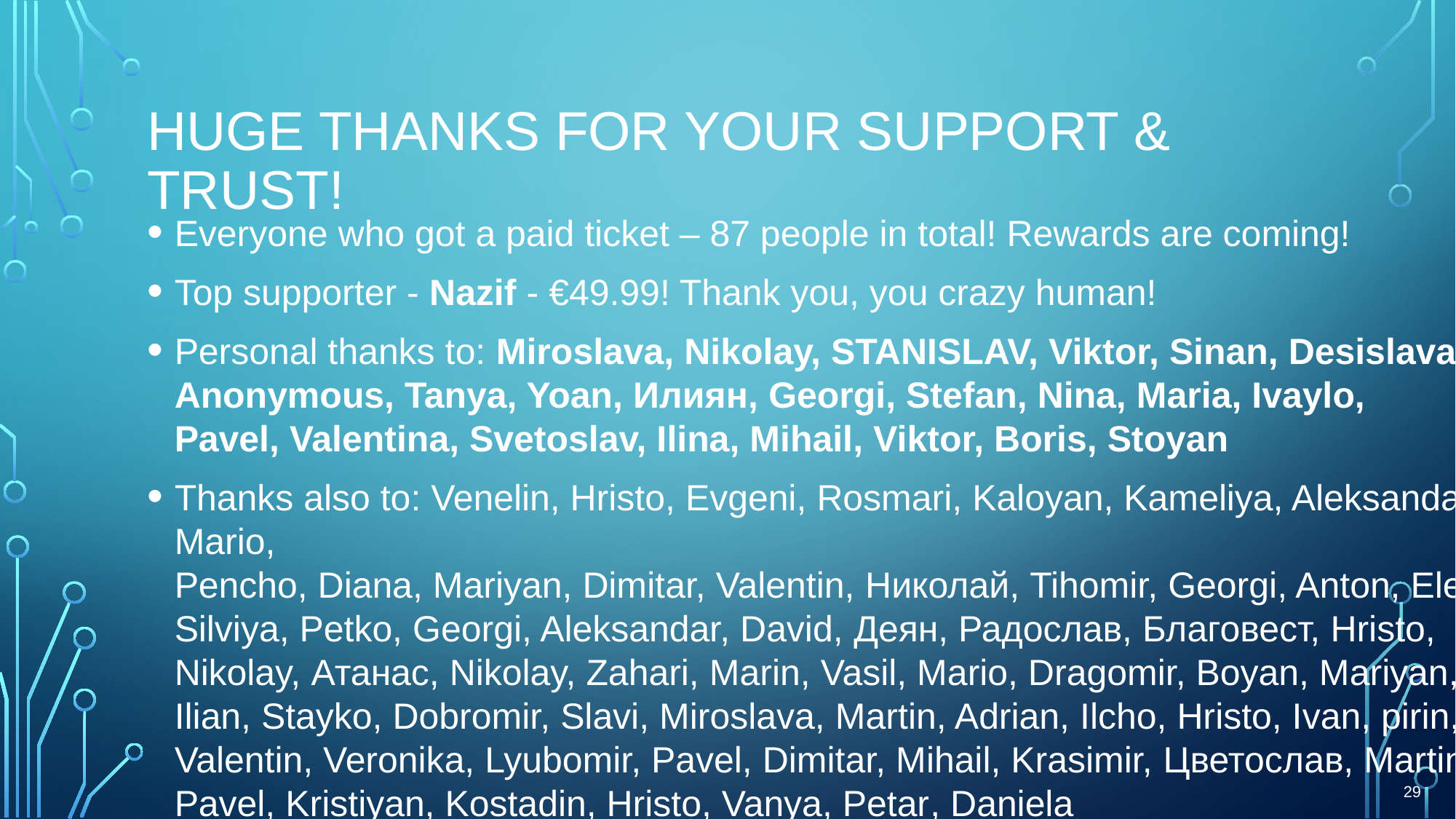

# Huge THANKS for your support & TRUST!
Everyone who got a paid ticket – 87 people in total! Rewards are coming!
Top supporter - Nazif - €49.99! Thank you, you crazy human!
Personal thanks to: Miroslava, Nikolay, STANISLAV, Viktor, Sinan, Desislava,
Anonymous, Tanya, Yoan, Илиян, Georgi, Stefan, Nina, Maria, Ivaylo,
Pavel, Valentina, Svetoslav, Ilina, Mihail, Viktor, Boris, Stoyan
Thanks also to: Venelin, Hristo, Evgeni, Rosmari, Kaloyan, Kameliya, Aleksandar, Mario,
Pencho, Diana, Mariyan, Dimitar, Valentin, Николай, Tihomir, Georgi, Anton, Elena,
Silviya, Petko, Georgi, Aleksandar, David, Деян, Радослав, Благовест, Hristo,
Nikolay, Атанас, Nikolay, Zahari, Marin, Vasil, Mario, Dragomir, Boyan, Mariyan,
Ilian, Stayko, Dobromir, Slavi, Miroslava, Martin, Adrian, Ilcho, Hristo, Ivan, pirin,
Valentin, Veronika, Lyubomir, Pavel, Dimitar, Mihail, Krasimir, Цветослав, Martin,
Pavel, Kristiyan, Kostadin, Hristo, Vanya, Petar, Daniela
29